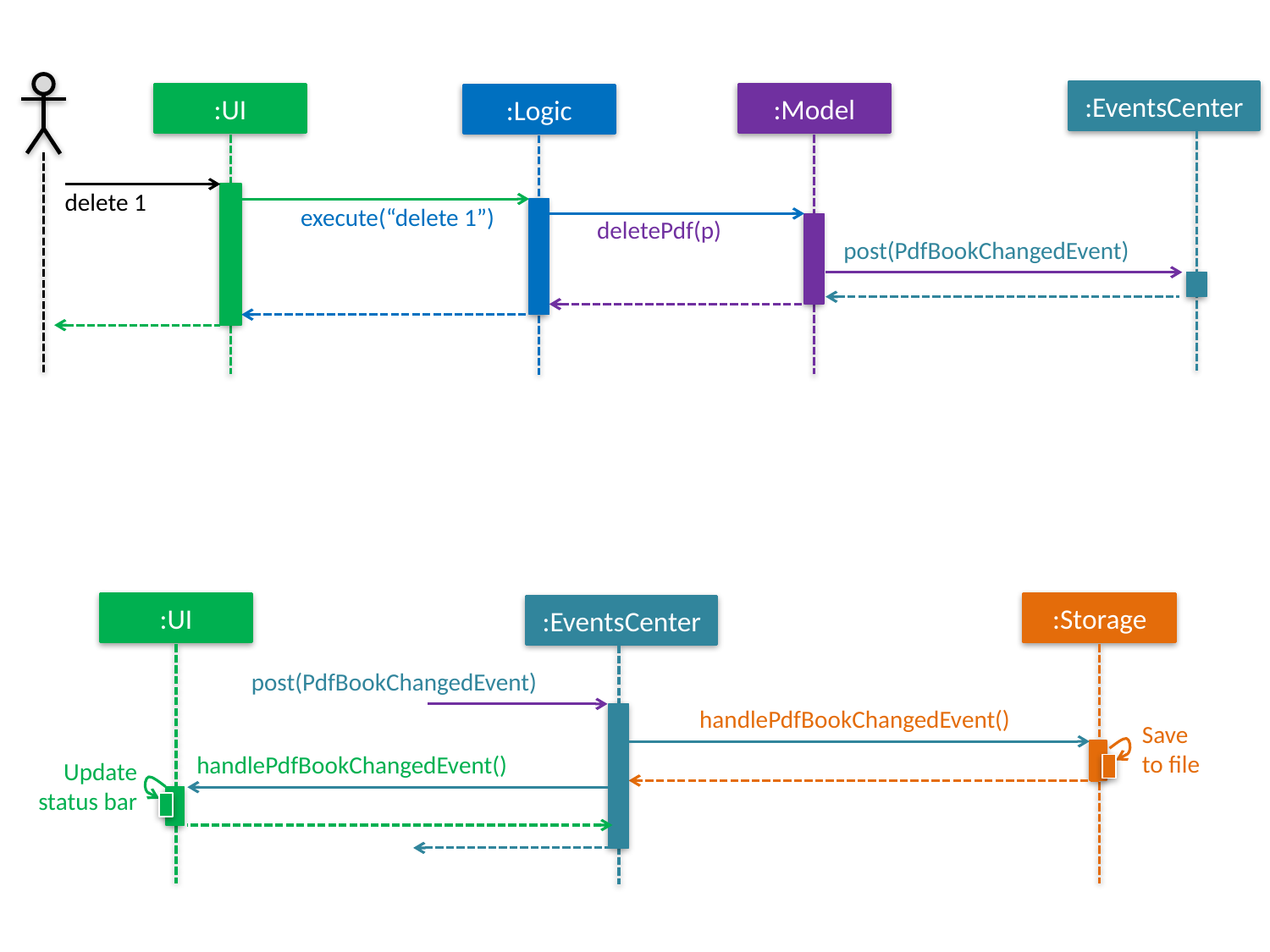

:EventsCenter
:UI
:Model
:Logic

delete 1

execute(“delete 1”)

deletePdf(p)
post(PdfBookChangedEvent)

:UI
:Storage
:EventsCenter
post(PdfBookChangedEvent)
handlePdfBookChangedEvent()

Save
to file

handlePdfBookChangedEvent()
Update status bar